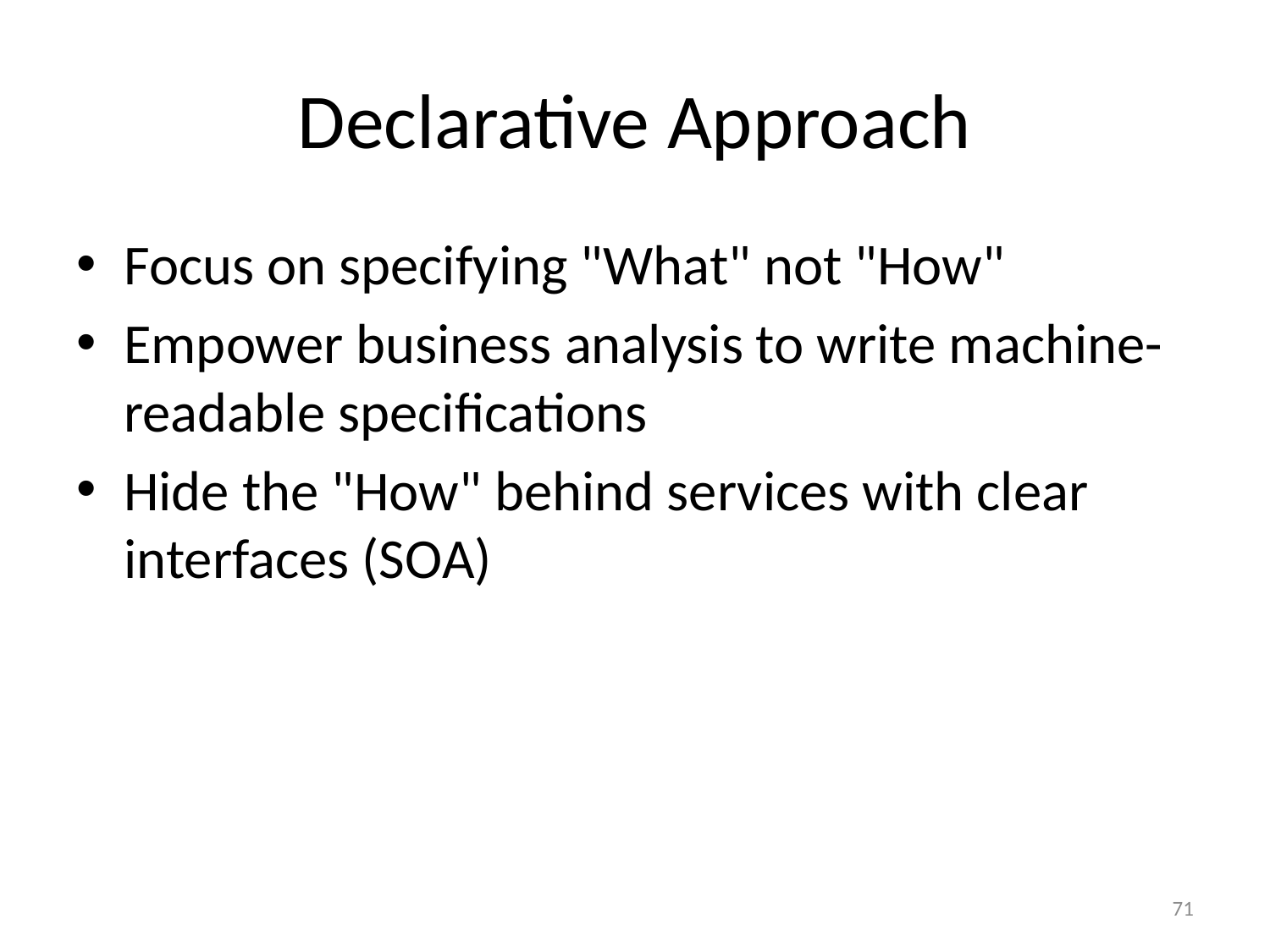

# Declarative Approach
Focus on specifying "What" not "How"
Empower business analysis to write machine-readable specifications
Hide the "How" behind services with clear interfaces (SOA)

71